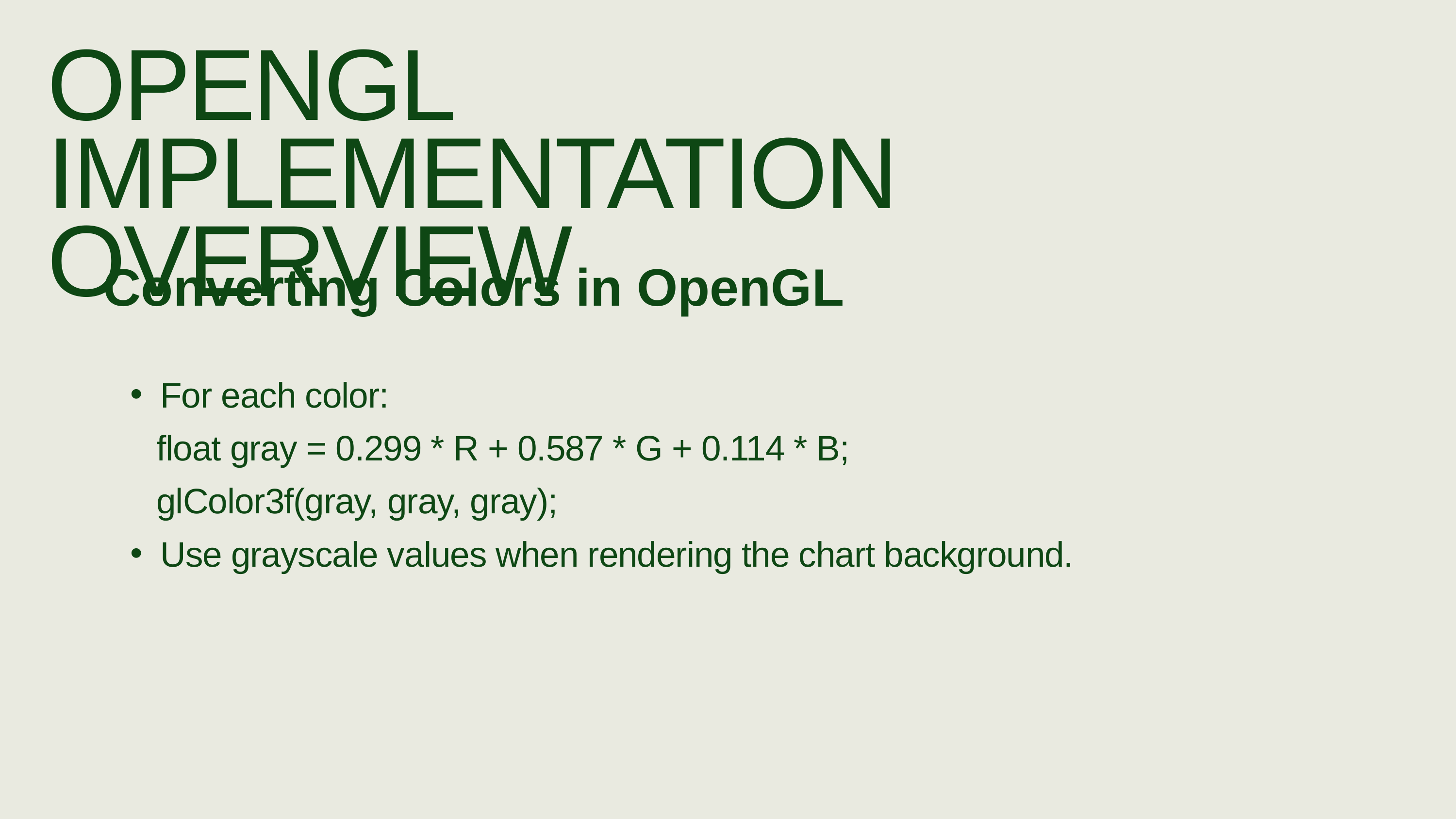

OPENGL IMPLEMENTATION OVERVIEW
Converting Colors in OpenGL
For each color:
      float gray = 0.299 * R + 0.587 * G + 0.114 * B;
      glColor3f(gray, gray, gray);
Use grayscale values when rendering the chart background.